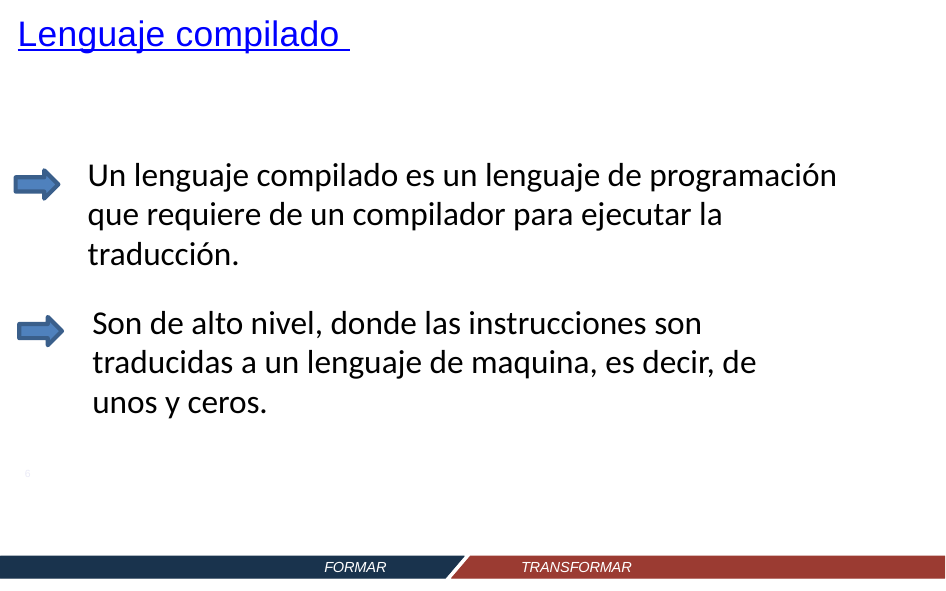

# Lenguaje compilado
Un lenguaje compilado es un lenguaje de programación que requiere de un compilador para ejecutar la traducción.

Son de alto nivel, donde las instrucciones son traducidas a un lenguaje de maquina, es decir, de unos y ceros.

6

FORMAR
TRANSFORMAR